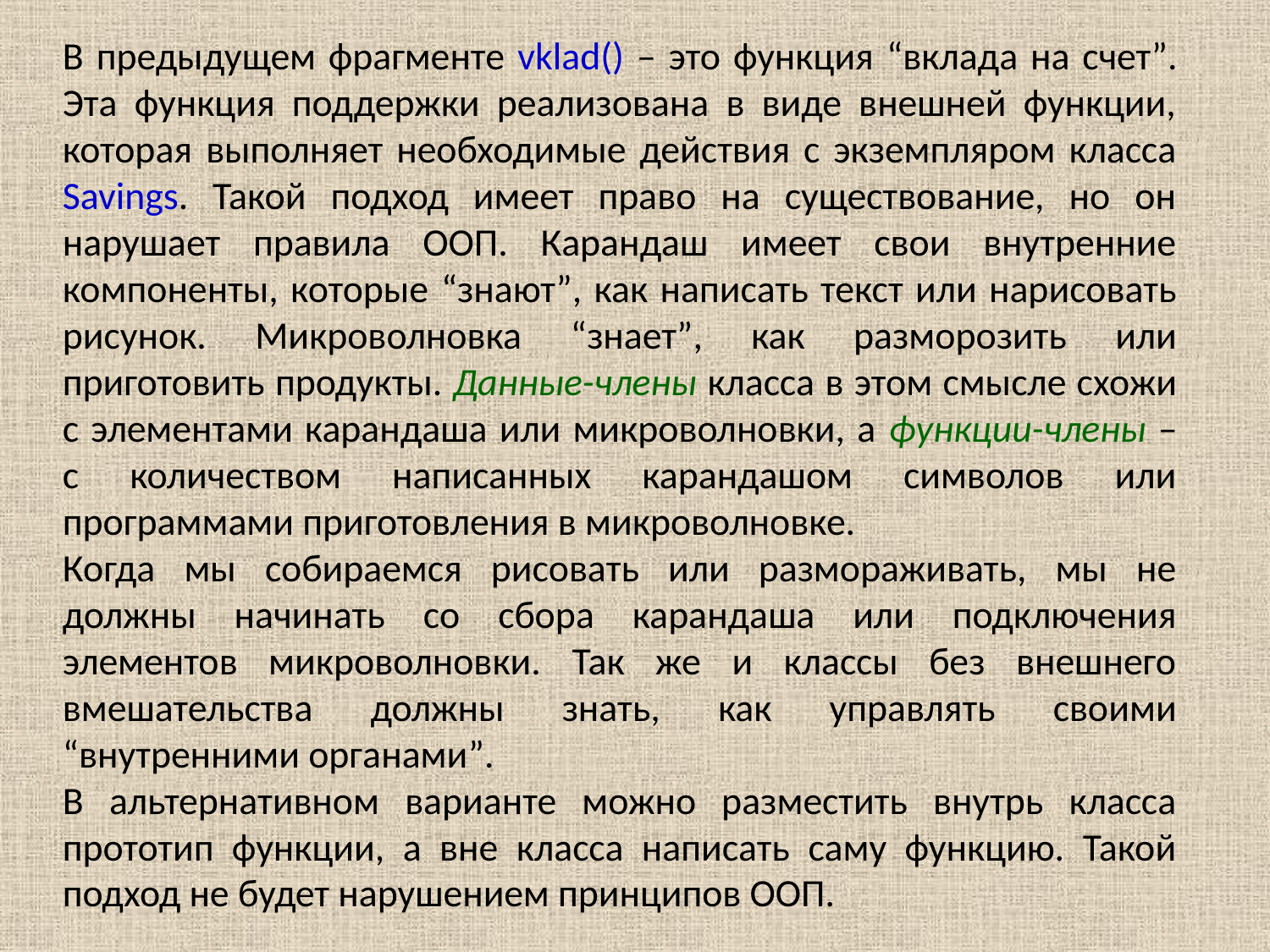

В предыдущем фрагменте vklad() – это функция “вклада на счет”. Эта функция поддержки реализована в виде внешней функции, которая выполняет необходимые действия с экземпляром класса Savings. Такой подход имеет право на существование, но он нарушает правила ООП. Карандаш имеет свои внутренние компоненты, которые “знают”, как написать текст или нарисовать рисунок. Микроволновка “знает”, как разморозить или приготовить продукты. Данные-члены класса в этом смысле схожи с элементами карандаша или микроволновки, а функции-члены – с количеством написанных карандашом символов или программами приготовления в микроволновке.
Когда мы собираемся рисовать или размораживать, мы не должны начинать со сбора карандаша или подключения элементов микроволновки. Так же и классы без внешнего вмешательства должны знать, как управлять своими “внутренними органами”.
В альтернативном варианте можно разместить внутрь класса прототип функции, а вне класса написать саму функцию. Такой подход не будет нарушением принципов ООП.